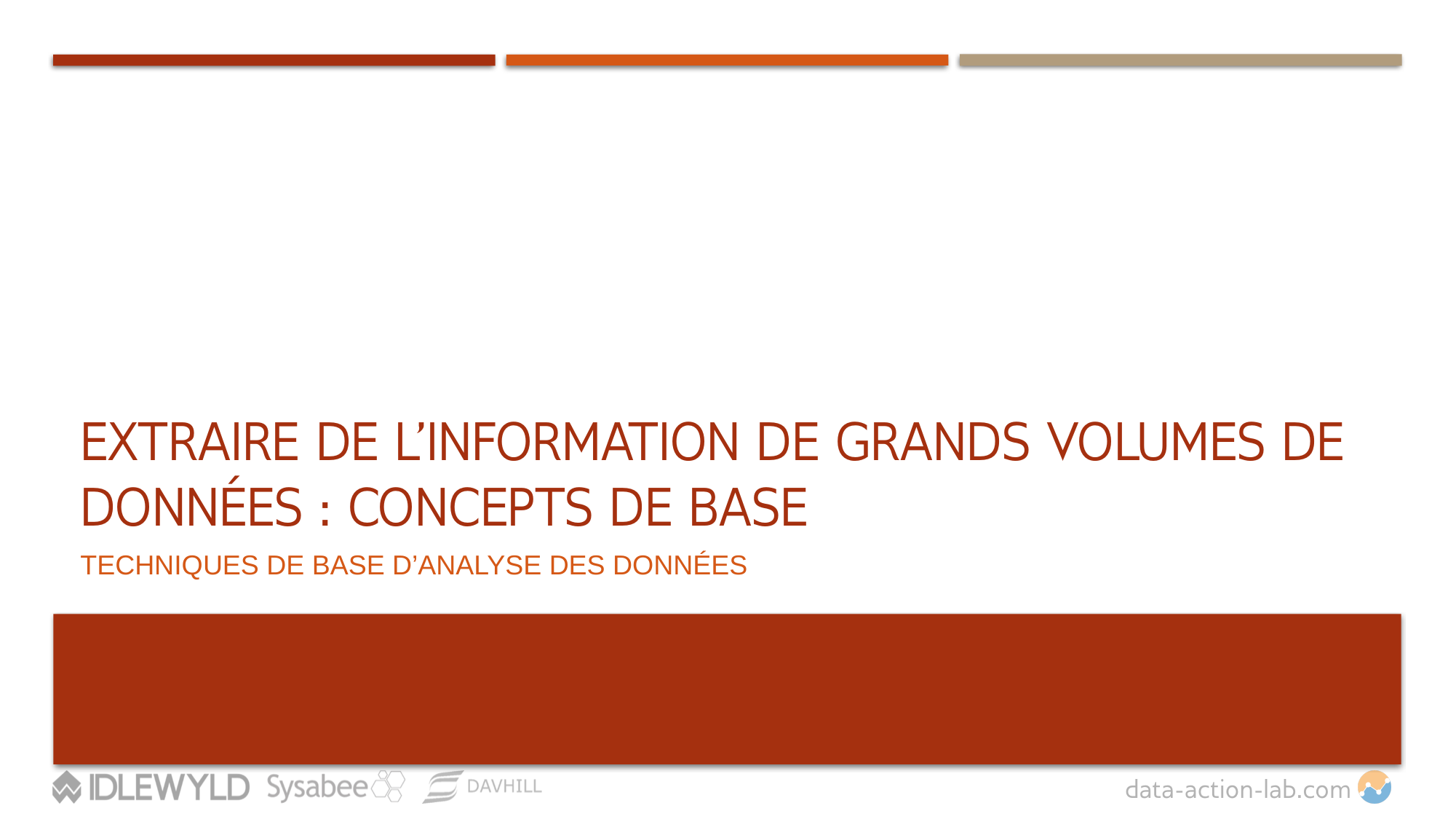

# Extraire de l’information de grands volumes de données : concepts de base
TECHNIQUES DE BASE D’ANALYSE DES DONNÉES